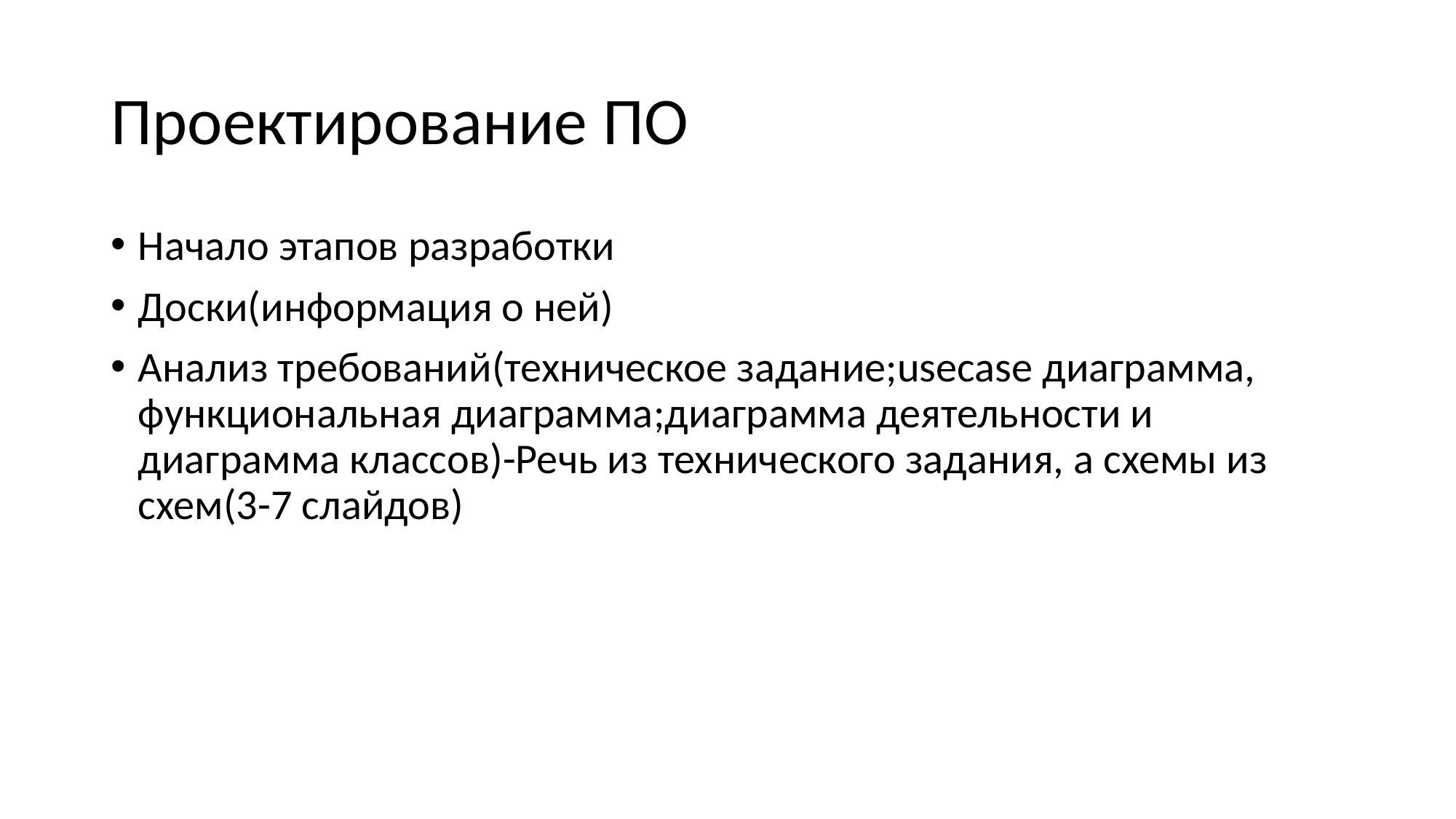

# Проектирование ПО
Начало этапов разработки
Доски(информация о ней)
Анализ требований(техническое задание;usecase диаграмма, функциональная диаграмма;диаграмма деятельности и диаграмма классов)-Речь из технического задания, а схемы из схем(3-7 слайдов)